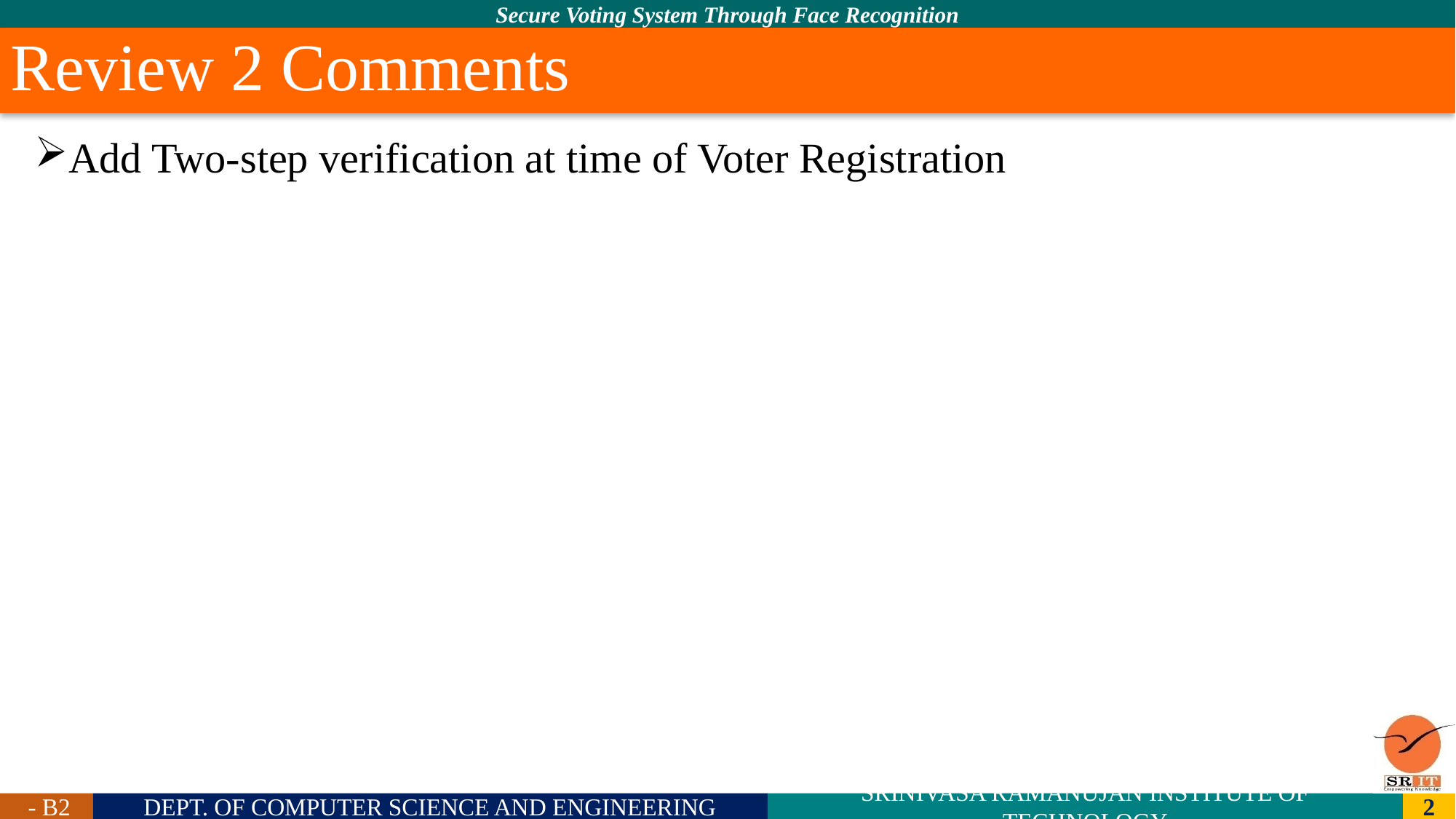

# Review 2 Comments
Add Two-step verification at time of Voter Registration